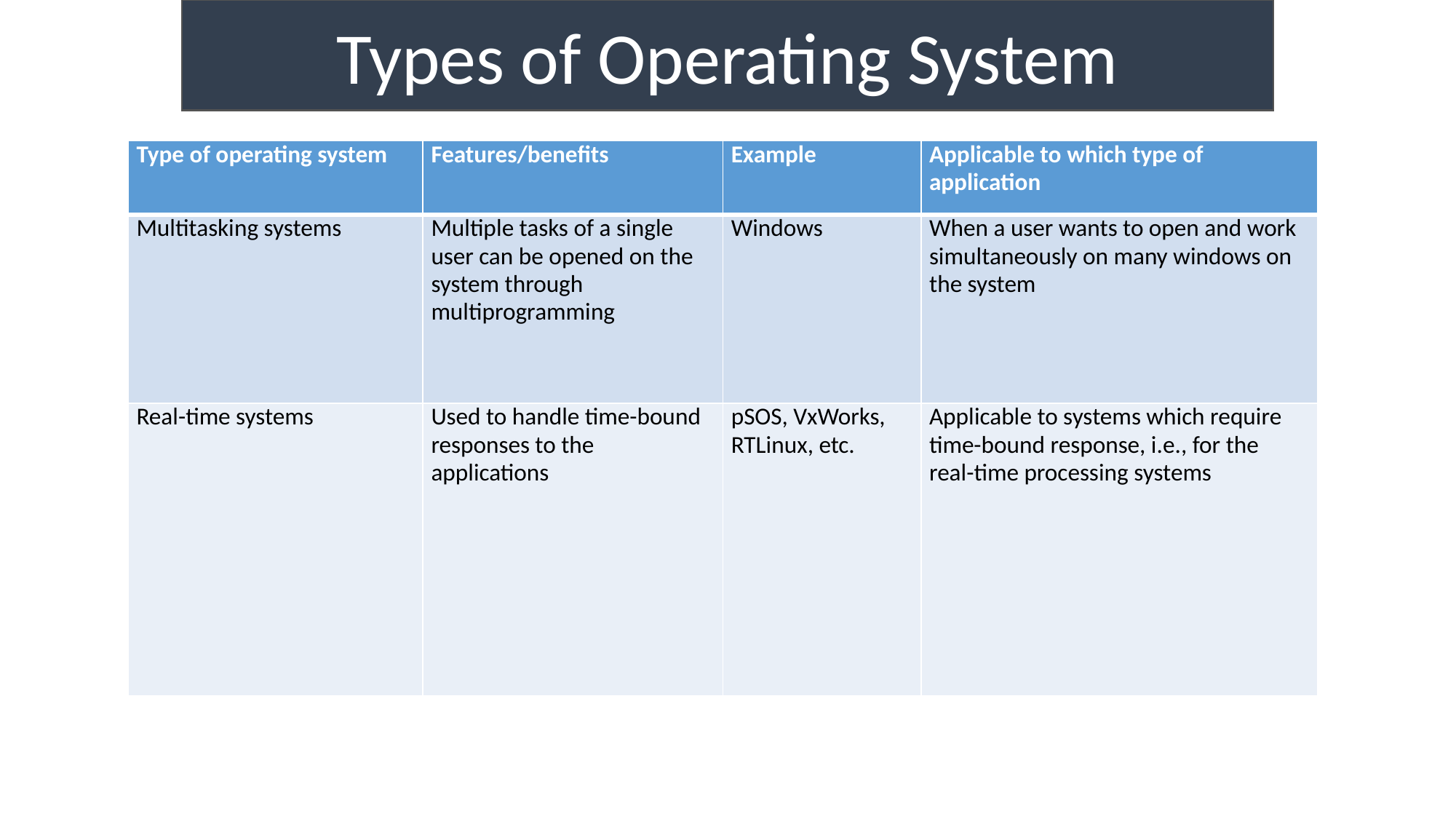

Types of Operating System
| Type of operating system | Features/benefits | Example | Applicable to which type of application |
| --- | --- | --- | --- |
| Multitasking systems | Multiple tasks of a single user can be opened on the system through multiprogramming | Windows | When a user wants to open and work simultaneously on many windows on the system |
| Real-time systems | Used to handle time-bound responses to the applications | pSOS, VxWorks, RTLinux, etc. | Applicable to systems which require time-bound response, i.e., for the real-time processing systems |